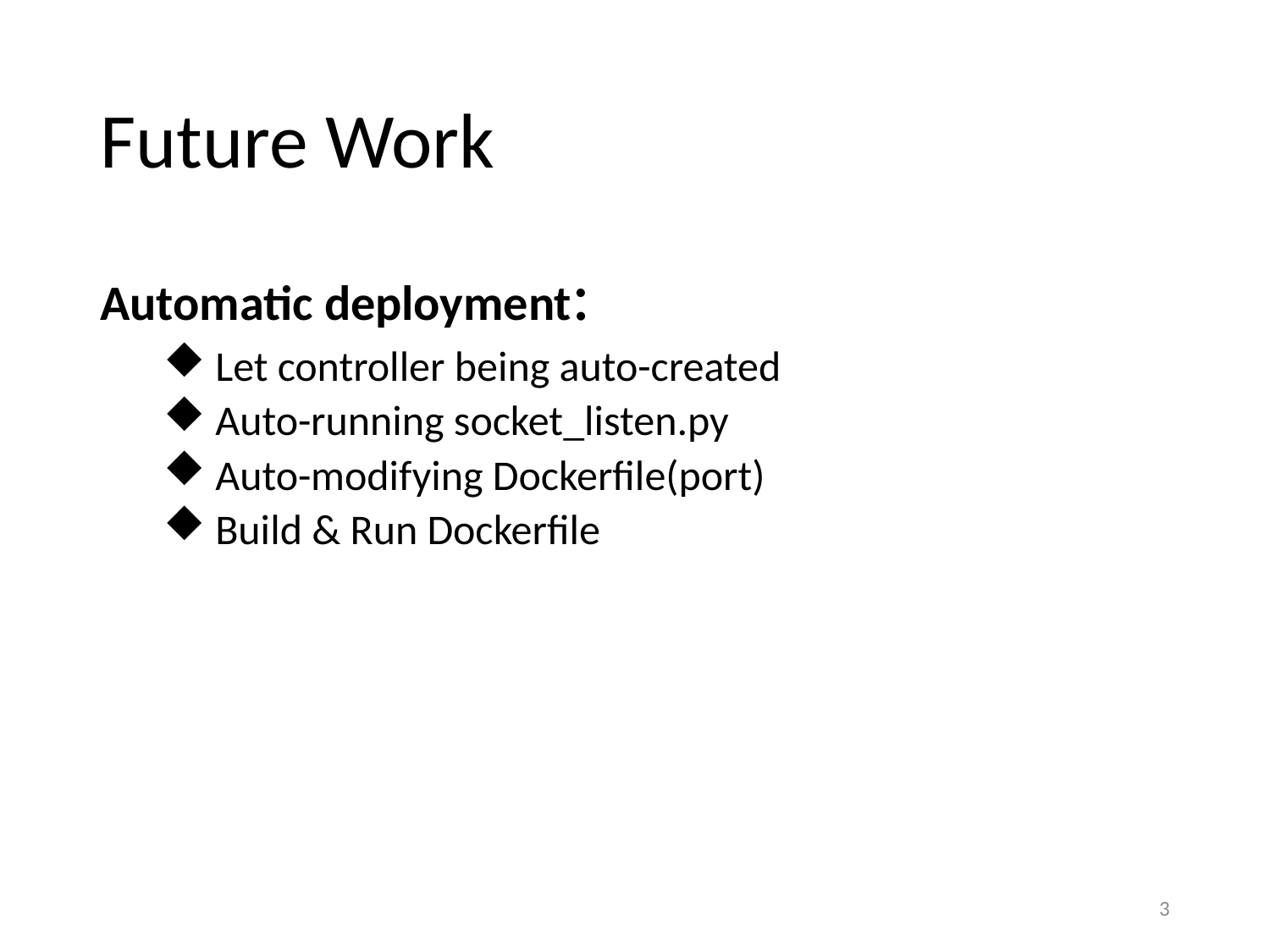

# Future Work
Automatic deployment:
 Let controller being auto-created
 Auto-running socket_listen.py
 Auto-modifying Dockerfile(port)
 Build & Run Dockerfile
3